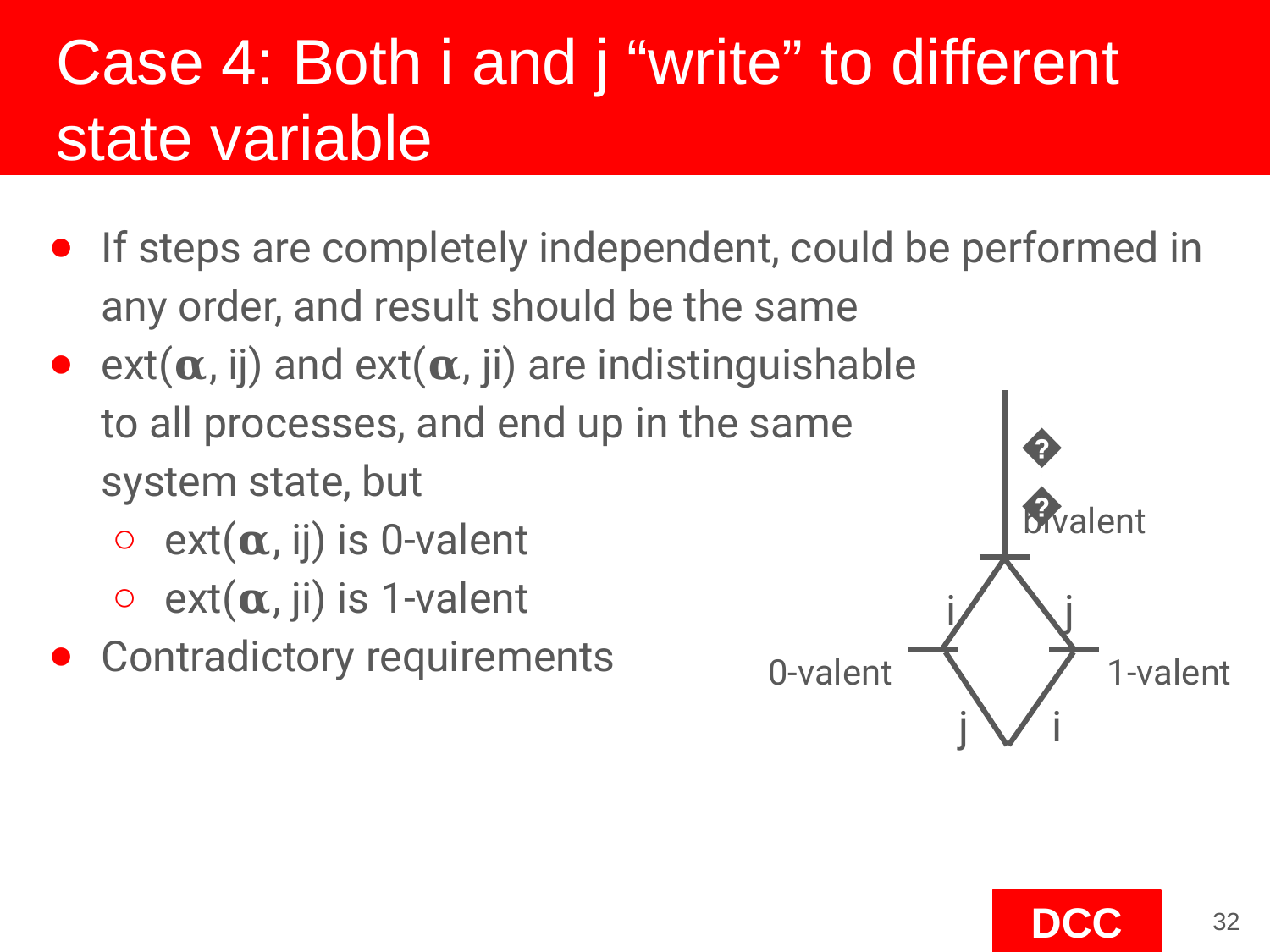

# Case 4: Both i and j “write” to different state variable
If steps are completely independent, could be performed in any order, and result should be the same
ext(𝛂, ij) and ext(𝛂, ji) are indistinguishable
to all processes, and end up in the same
system state, but
ext(𝛂, ij) is 0-valent
ext(𝛂, ji) is 1-valent
Contradictory requirements
𝛂
bivalent
j
i
0-valent
1-valent
j
i
32